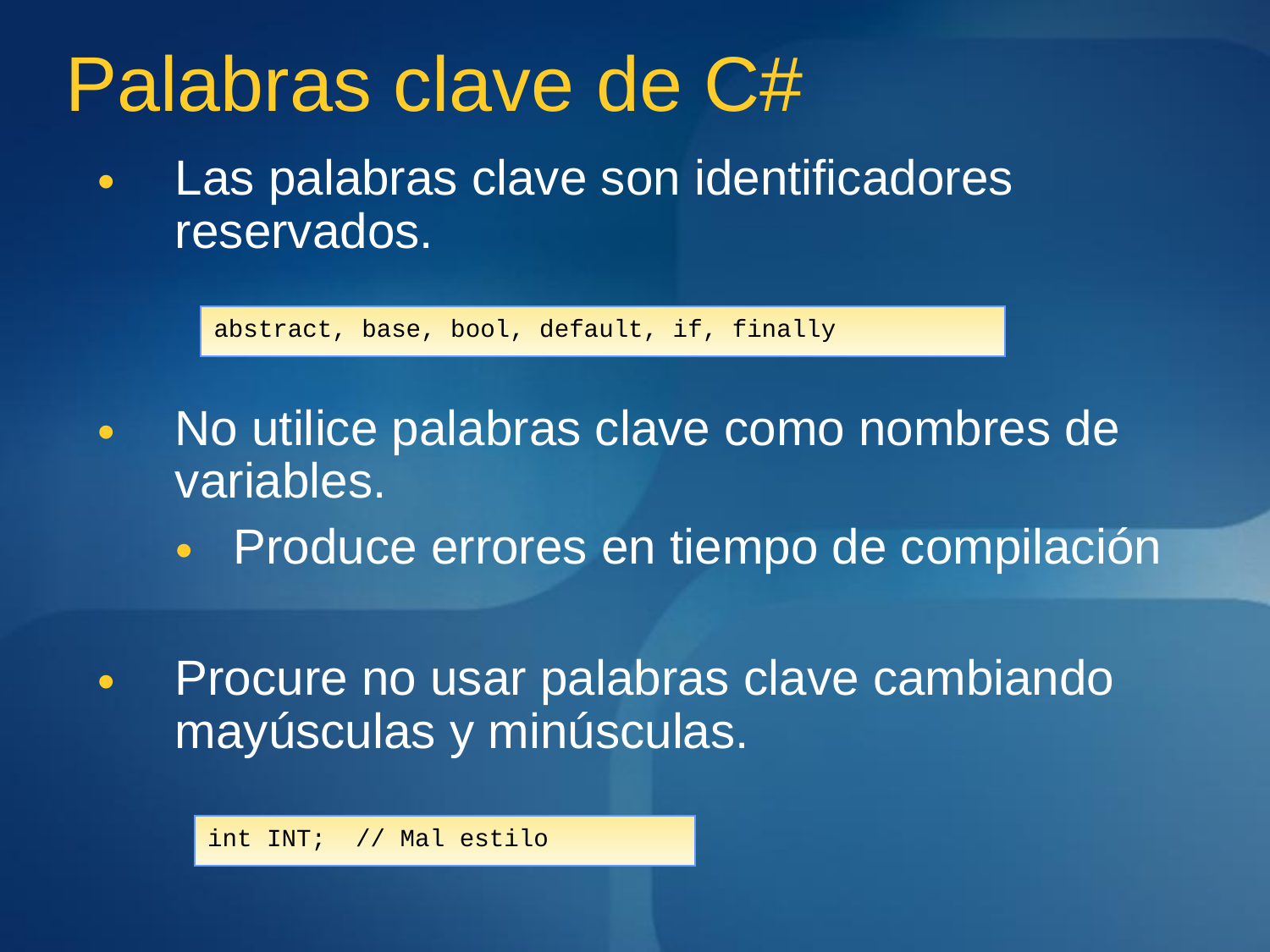

# Palabras clave de C#
Las palabras clave son identificadores reservados.

No utilice palabras clave como nombres de variables.
Produce errores en tiempo de compilación

Procure no usar palabras clave cambiando mayúsculas y minúsculas.
abstract, base, bool, default, if, finally
int INT;  // Mal estilo